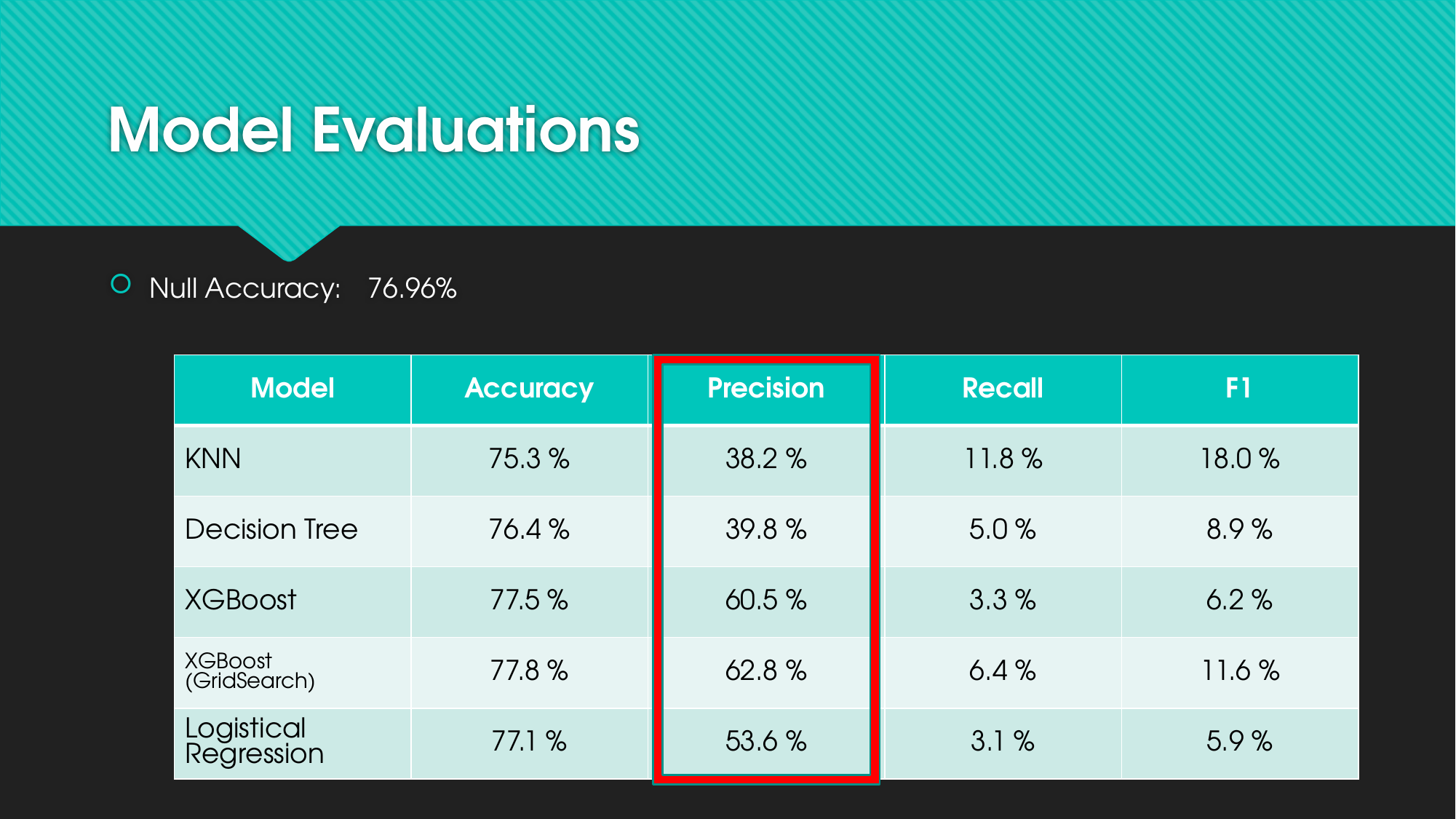

# Model Evaluations
Null Accuracy:	76.96%
| Model | Accuracy | Precision | Recall | F1 |
| --- | --- | --- | --- | --- |
| KNN | 75.3 % | 38.2 % | 11.8 % | 18.0 % |
| Decision Tree | 76.4 % | 39.8 % | 5.0 % | 8.9 % |
| XGBoost | 77.5 % | 60.5 % | 3.3 % | 6.2 % |
| XGBoost (GridSearch) | 77.8 % | 62.8 % | 6.4 % | 11.6 % |
| Logistical Regression | 77.1 % | 53.6 % | 3.1 % | 5.9 % |